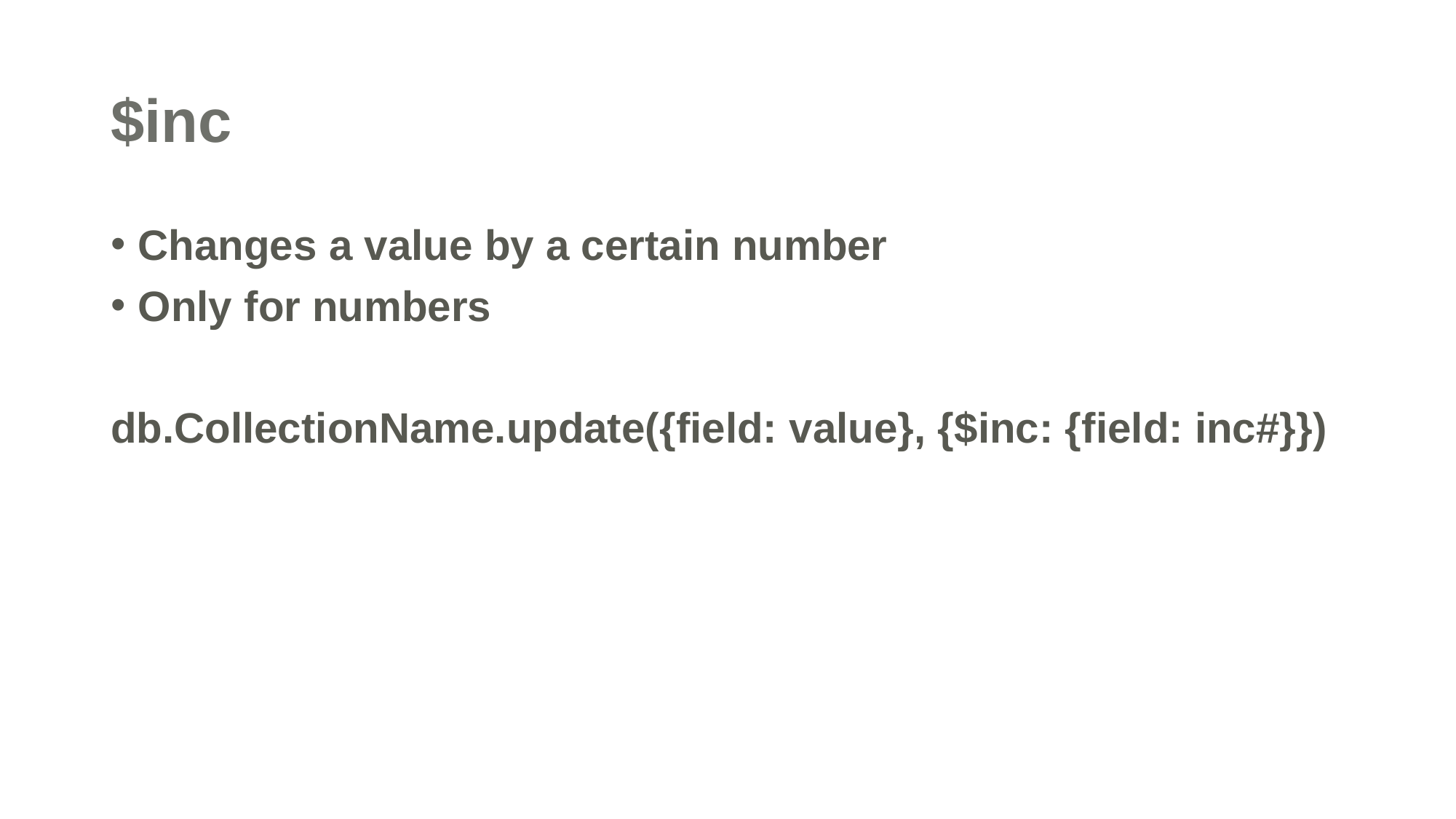

# $inc
Changes a value by a certain number
Only for numbers

db.CollectionName.update({field: value}, {$inc: {field: inc#}})